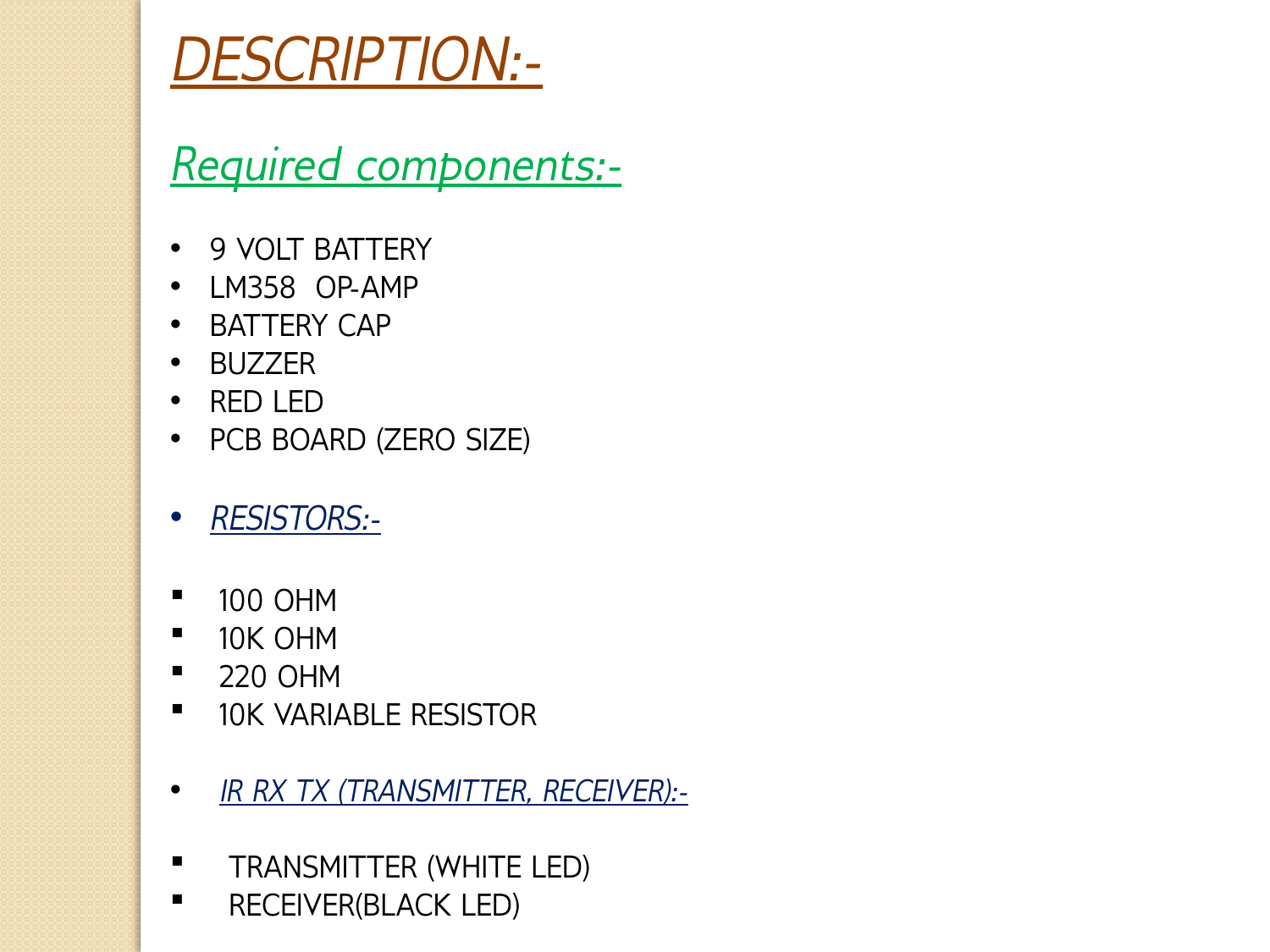

DESCRIPTION:-

Required components:-

9 VOLT BATTERY
LM358  OP-AMP
BATTERY CAP
BUZZER
RED LED
PCB BOARD (ZERO SIZE)

RESISTORS:-

 100 OHM
 10K OHM
 220 OHM
 10K VARIABLE RESISTOR

 IR RX TX (TRANSMITTER, RECEIVER):-

  TRANSMITTER (WHITE LED)
  RECEIVER(BLACK LED)